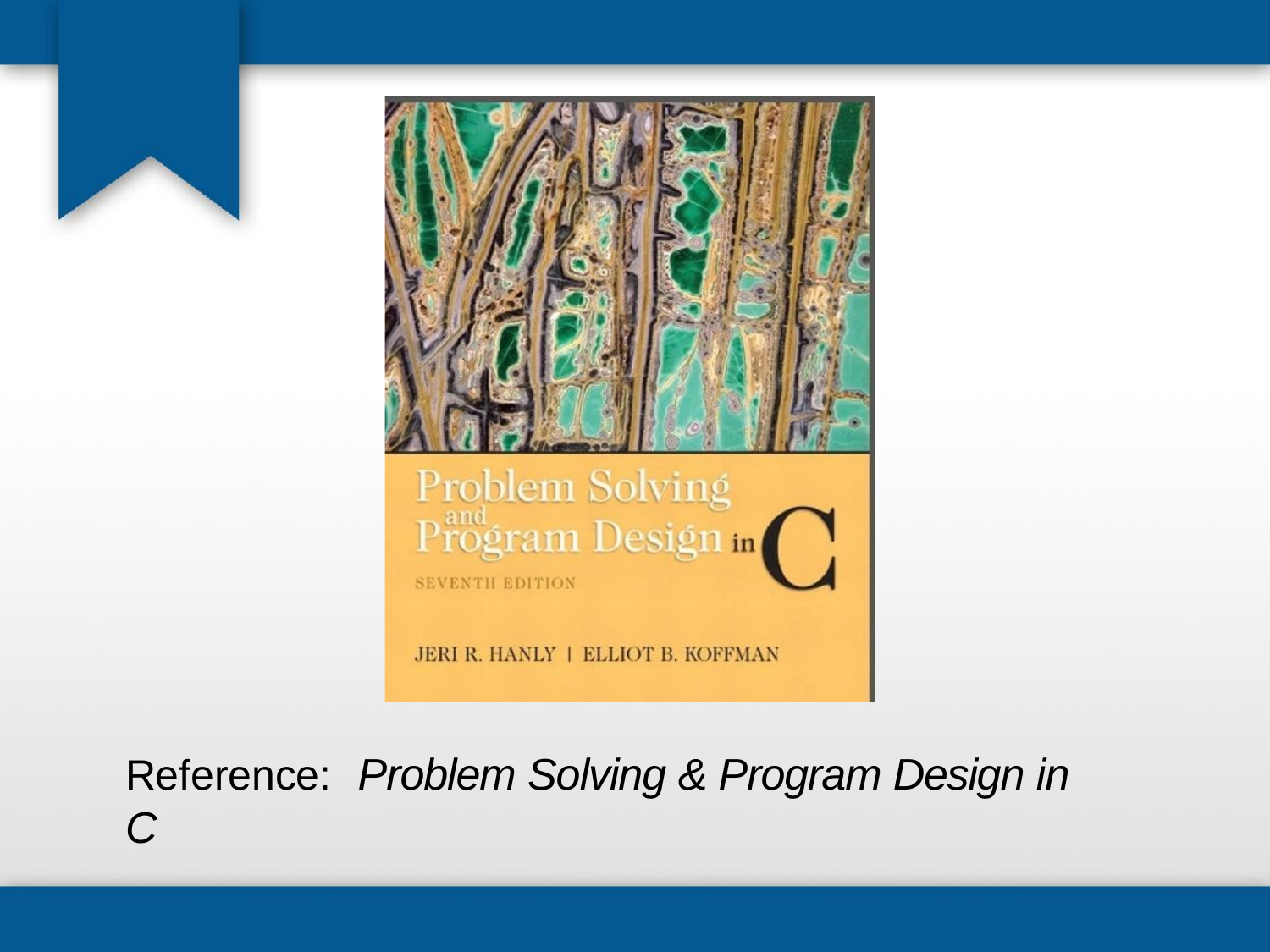

# Reference:	Problem Solving & Program Design in C